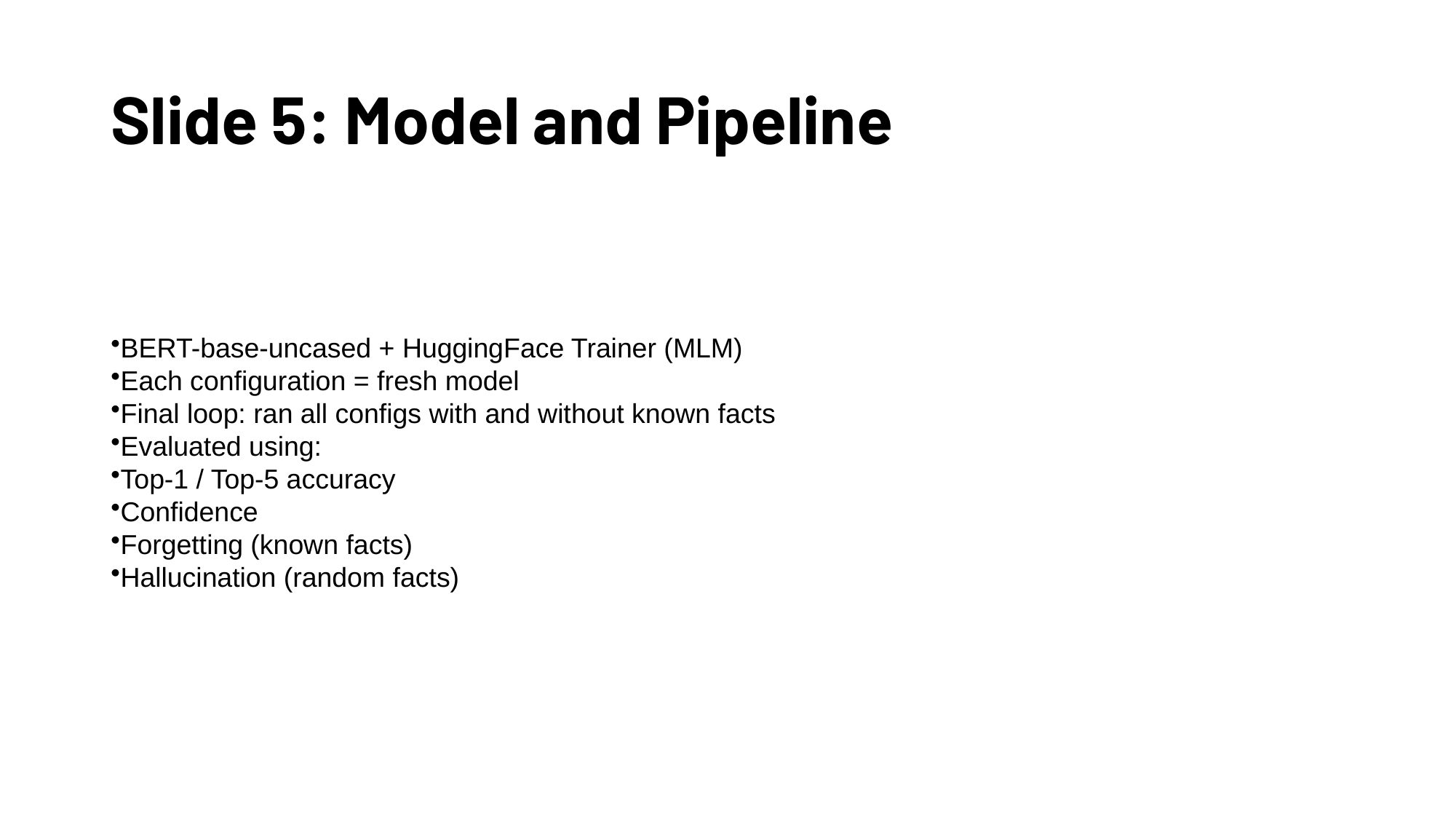

# Slide 5: Model and Pipeline
BERT-base-uncased + HuggingFace Trainer (MLM)
Each configuration = fresh model
Final loop: ran all configs with and without known facts
Evaluated using:
Top-1 / Top-5 accuracy
Confidence
Forgetting (known facts)
Hallucination (random facts)